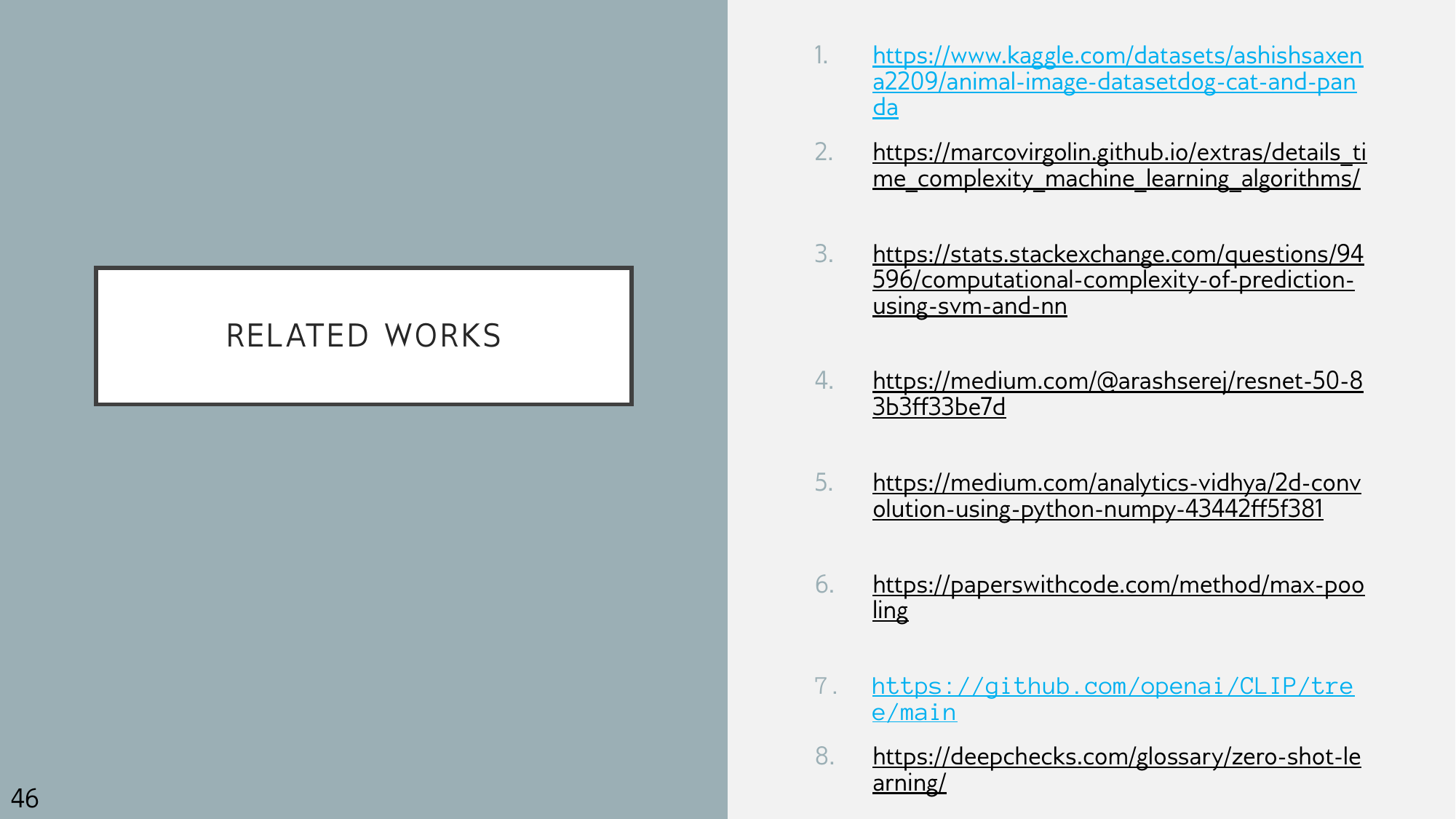

https://www.kaggle.com/datasets/ashishsaxena2209/animal-image-datasetdog-cat-and-panda
https://marcovirgolin.github.io/extras/details_time_complexity_machine_learning_algorithms/
https://stats.stackexchange.com/questions/94596/computational-complexity-of-prediction-using-svm-and-nn
https://medium.com/@arashserej/resnet-50-83b3ff33be7d
https://medium.com/analytics-vidhya/2d-convolution-using-python-numpy-43442ff5f381
https://paperswithcode.com/method/max-pooling
https://github.com/openai/CLIP/tree/main
https://deepchecks.com/glossary/zero-shot-learning/
https://blog.roboflow.com/zero-shot-learning-computer-vision/
https://www.freeiconspng.com/img/1682
https://www.ibm.com/topics/convolutional-neural-networks
https://www.geeksforgeeks.org/vgg-16-cnn-model/

# Related works
46